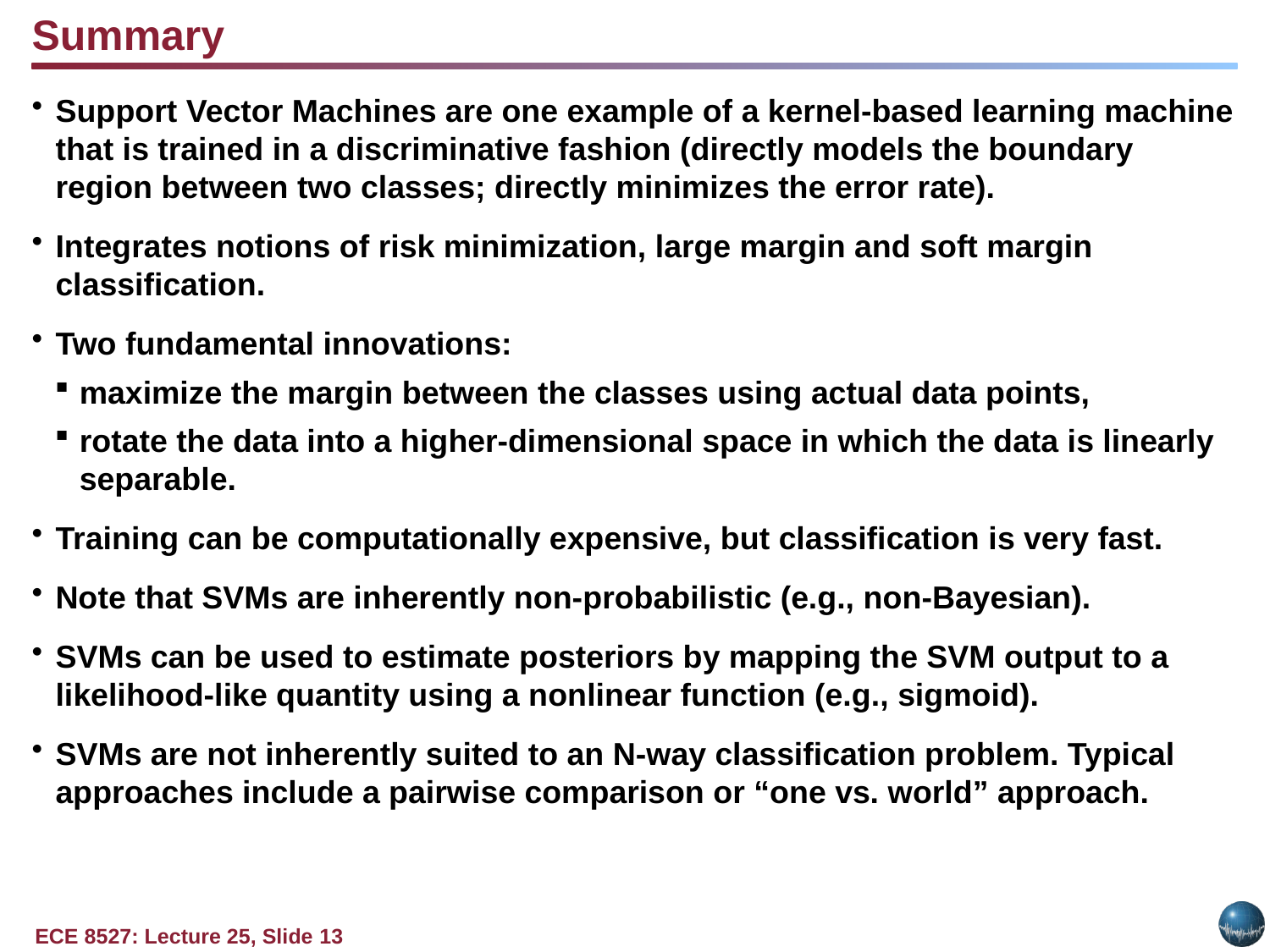

Summary
Support Vector Machines are one example of a kernel-based learning machine that is trained in a discriminative fashion (directly models the boundary region between two classes; directly minimizes the error rate).
Integrates notions of risk minimization, large margin and soft margin classification.
Two fundamental innovations:
maximize the margin between the classes using actual data points,
rotate the data into a higher-dimensional space in which the data is linearly separable.
Training can be computationally expensive, but classification is very fast.
Note that SVMs are inherently non-probabilistic (e.g., non-Bayesian).
SVMs can be used to estimate posteriors by mapping the SVM output to a likelihood-like quantity using a nonlinear function (e.g., sigmoid).
SVMs are not inherently suited to an N-way classification problem. Typical approaches include a pairwise comparison or “one vs. world” approach.